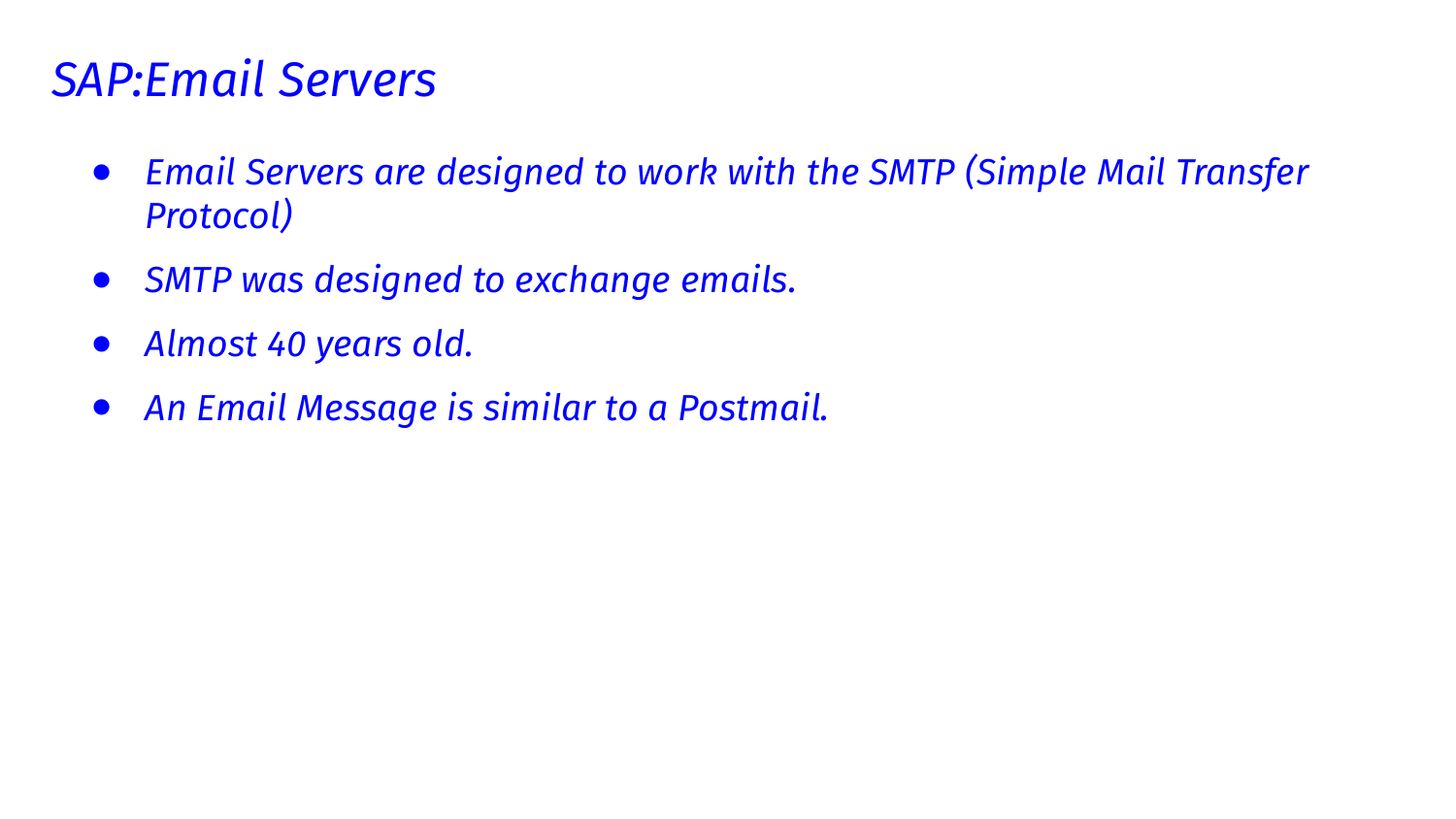

SAP:Email Servers
Email Servers are designed to work with the SMTP (Simple Mail Transfer Protocol)
SMTP was designed to exchange emails.
Almost 40 years old.
An Email Message is similar to a Postmail.